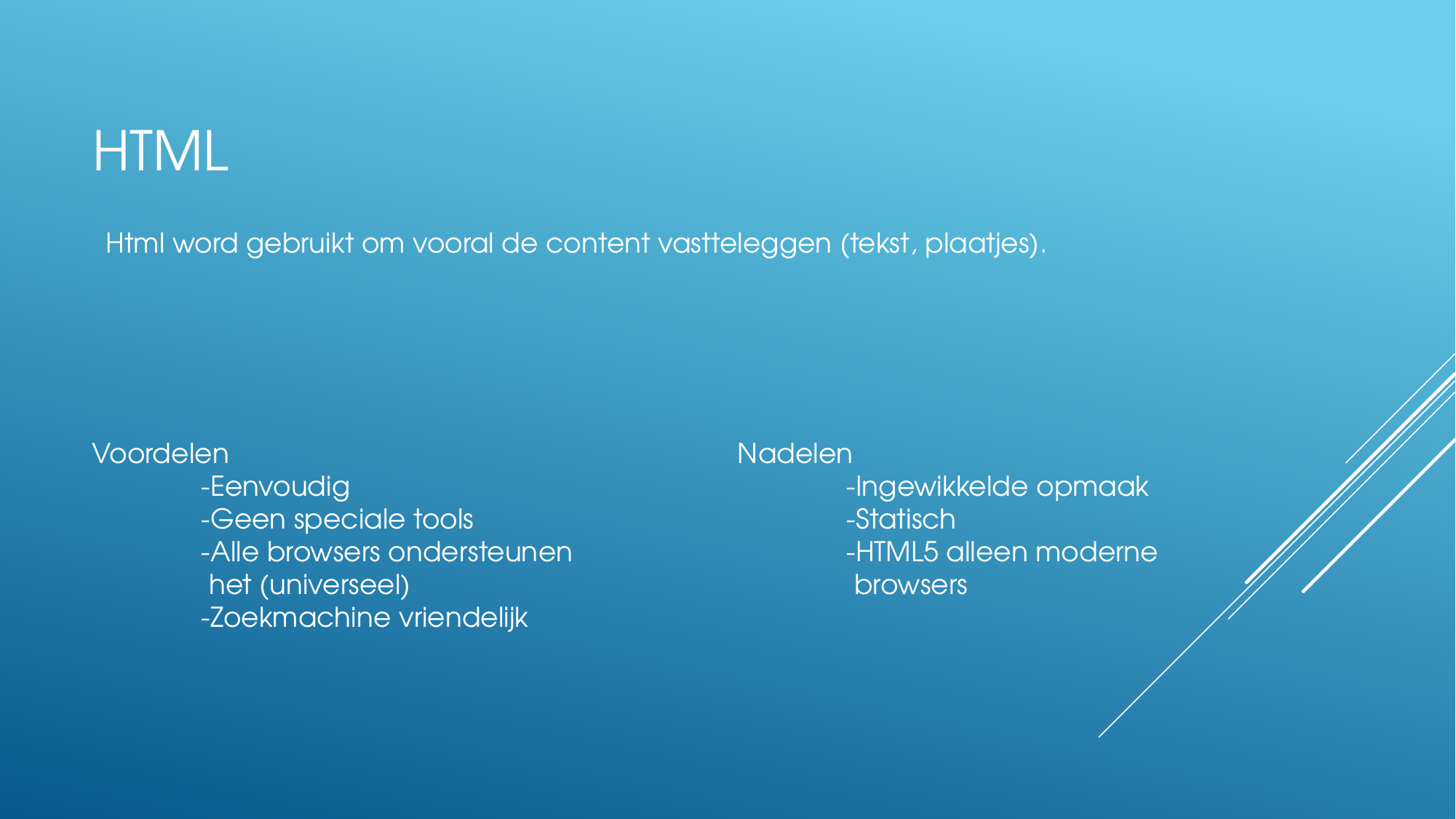

# HTML
Html word gebruikt om vooral de content vastteleggen (tekst, plaatjes).
Voordelen
	-Eenvoudig
	-Geen speciale tools
	-Alle browsers ondersteunen 	 het (universeel)
	-Zoekmachine vriendelijk
Nadelen
	-Ingewikkelde opmaak
	-Statisch
	-HTML5 alleen moderne 	 	 browsers